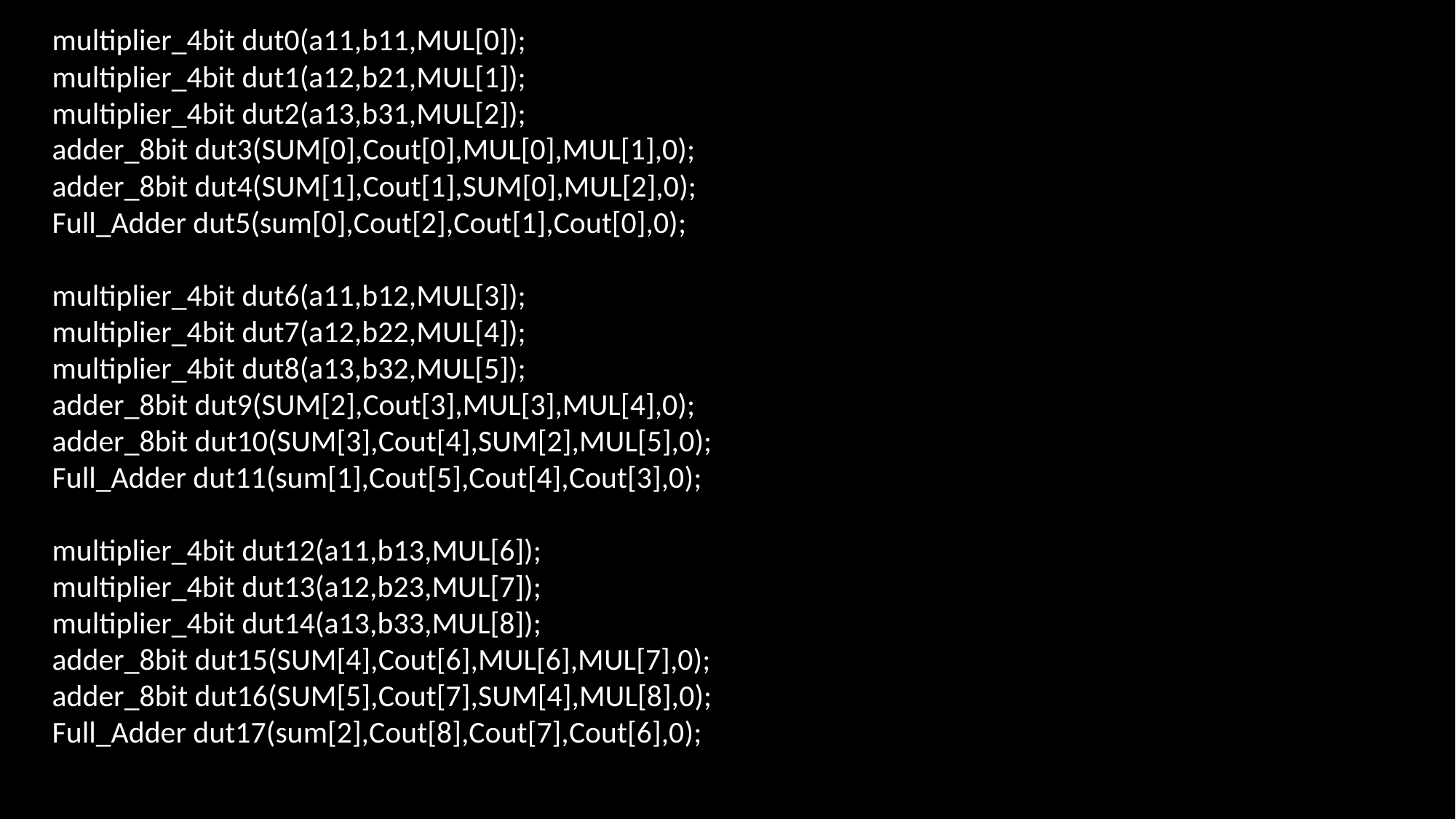

multiplier_4bit dut0(a11,b11,MUL[0]);
      multiplier_4bit dut1(a12,b21,MUL[1]);
      multiplier_4bit dut2(a13,b31,MUL[2]);
      adder_8bit dut3(SUM[0],Cout[0],MUL[0],MUL[1],0);
      adder_8bit dut4(SUM[1],Cout[1],SUM[0],MUL[2],0);
      Full_Adder dut5(sum[0],Cout[2],Cout[1],Cout[0],0);

      multiplier_4bit dut6(a11,b12,MUL[3]);
      multiplier_4bit dut7(a12,b22,MUL[4]);
      multiplier_4bit dut8(a13,b32,MUL[5]);
      adder_8bit dut9(SUM[2],Cout[3],MUL[3],MUL[4],0);
      adder_8bit dut10(SUM[3],Cout[4],SUM[2],MUL[5],0);
      Full_Adder dut11(sum[1],Cout[5],Cout[4],Cout[3],0);

      multiplier_4bit dut12(a11,b13,MUL[6]);
      multiplier_4bit dut13(a12,b23,MUL[7]);
      multiplier_4bit dut14(a13,b33,MUL[8]);
      adder_8bit dut15(SUM[4],Cout[6],MUL[6],MUL[7],0);
      adder_8bit dut16(SUM[5],Cout[7],SUM[4],MUL[8],0);
      Full_Adder dut17(sum[2],Cout[8],Cout[7],Cout[6],0);